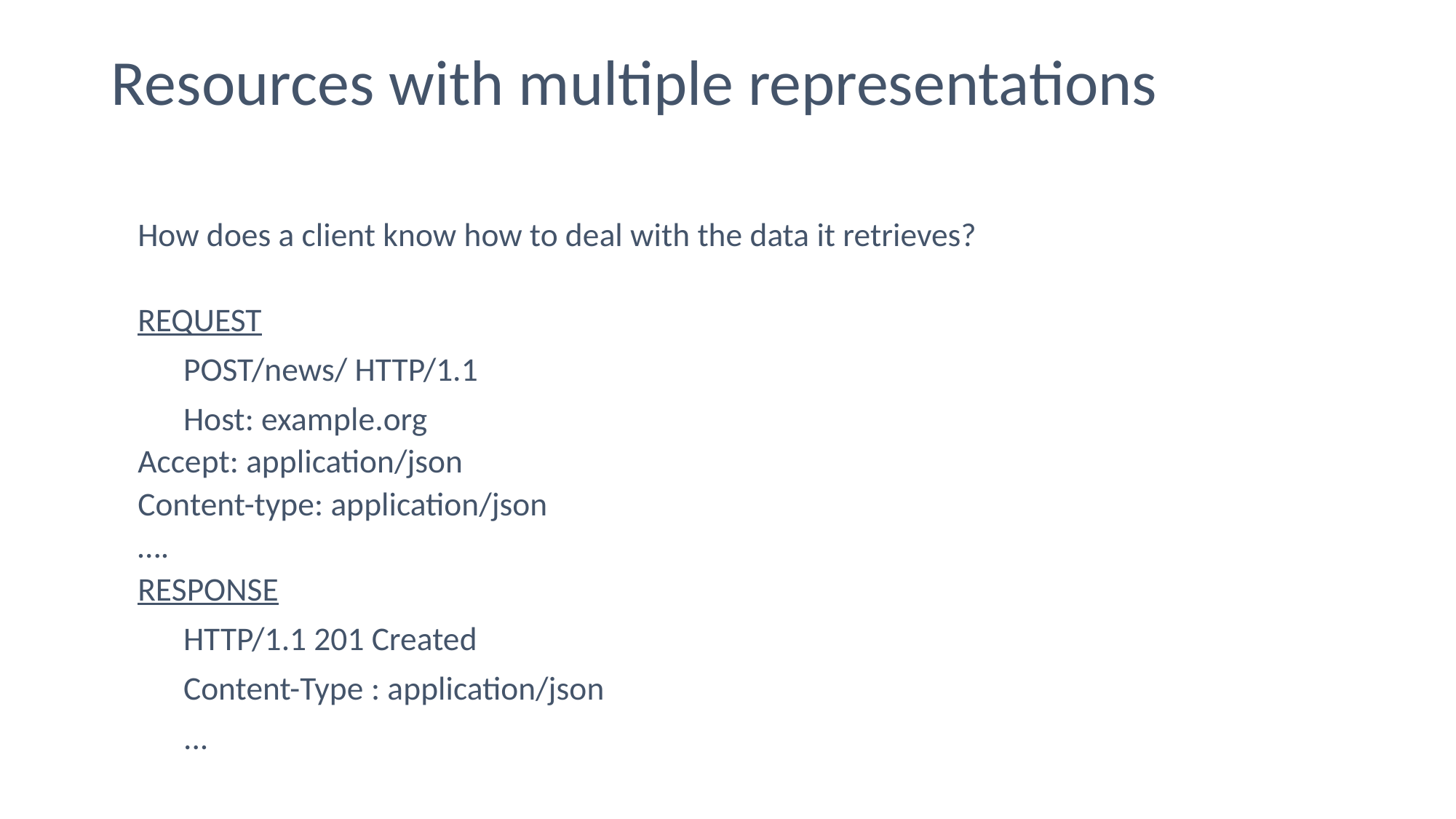

# Resources with multiple representations
How does a client know how to deal with the data it retrieves?

REQUEST
	POST/news/ HTTP/1.1
	Host: example.org
	Accept: application/json
	Content-type: application/json
	….
RESPONSE
		HTTP/1.1 201 Created
		Content-Type : application/json
		...